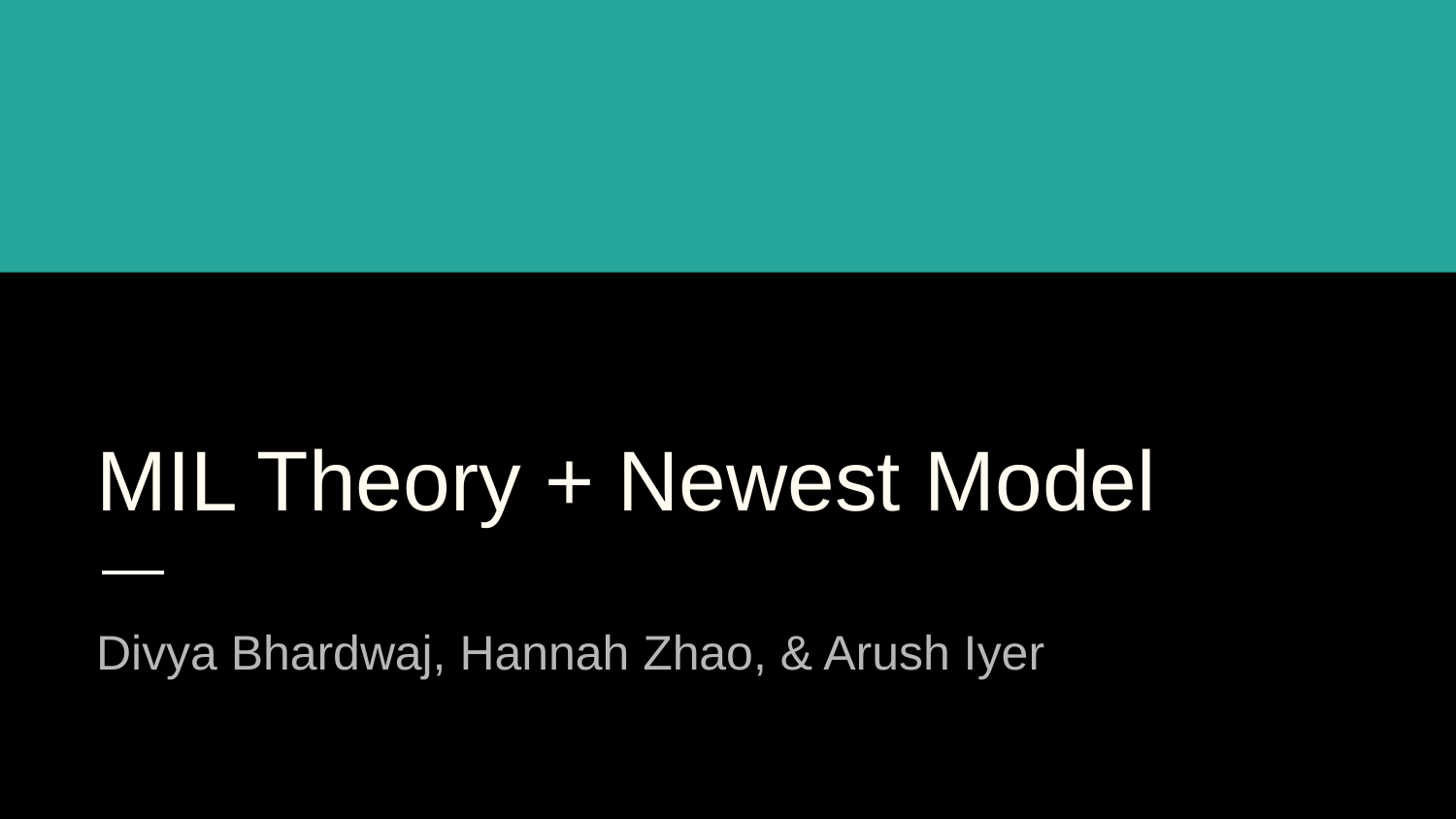

# MIL Theory + Newest Model
Divya Bhardwaj, Hannah Zhao, & Arush Iyer